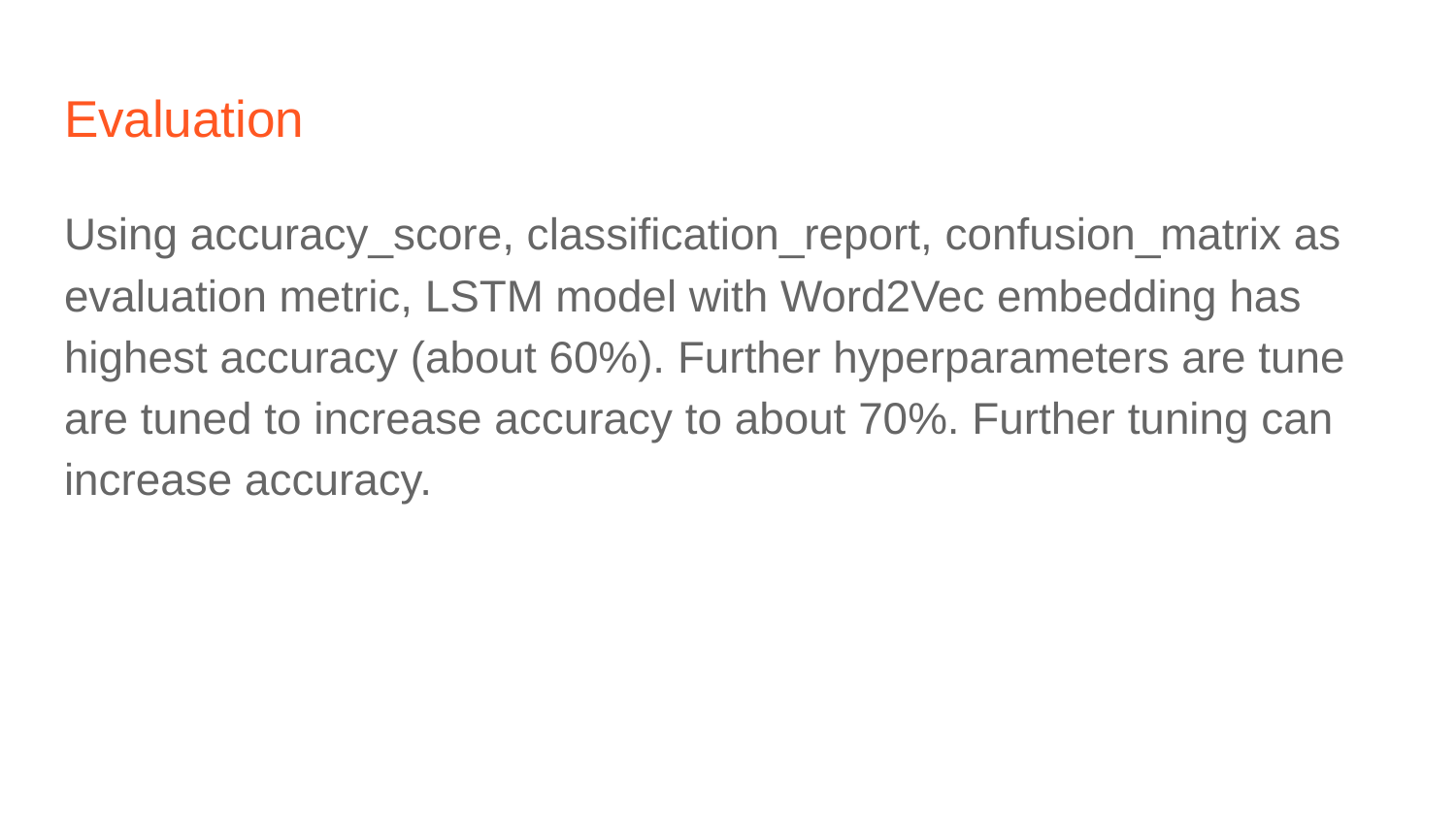

# Evaluation
Using accuracy_score, classification_report, confusion_matrix as evaluation metric, LSTM model with Word2Vec embedding has highest accuracy (about 60%). Further hyperparameters are tune are tuned to increase accuracy to about 70%. Further tuning can increase accuracy.